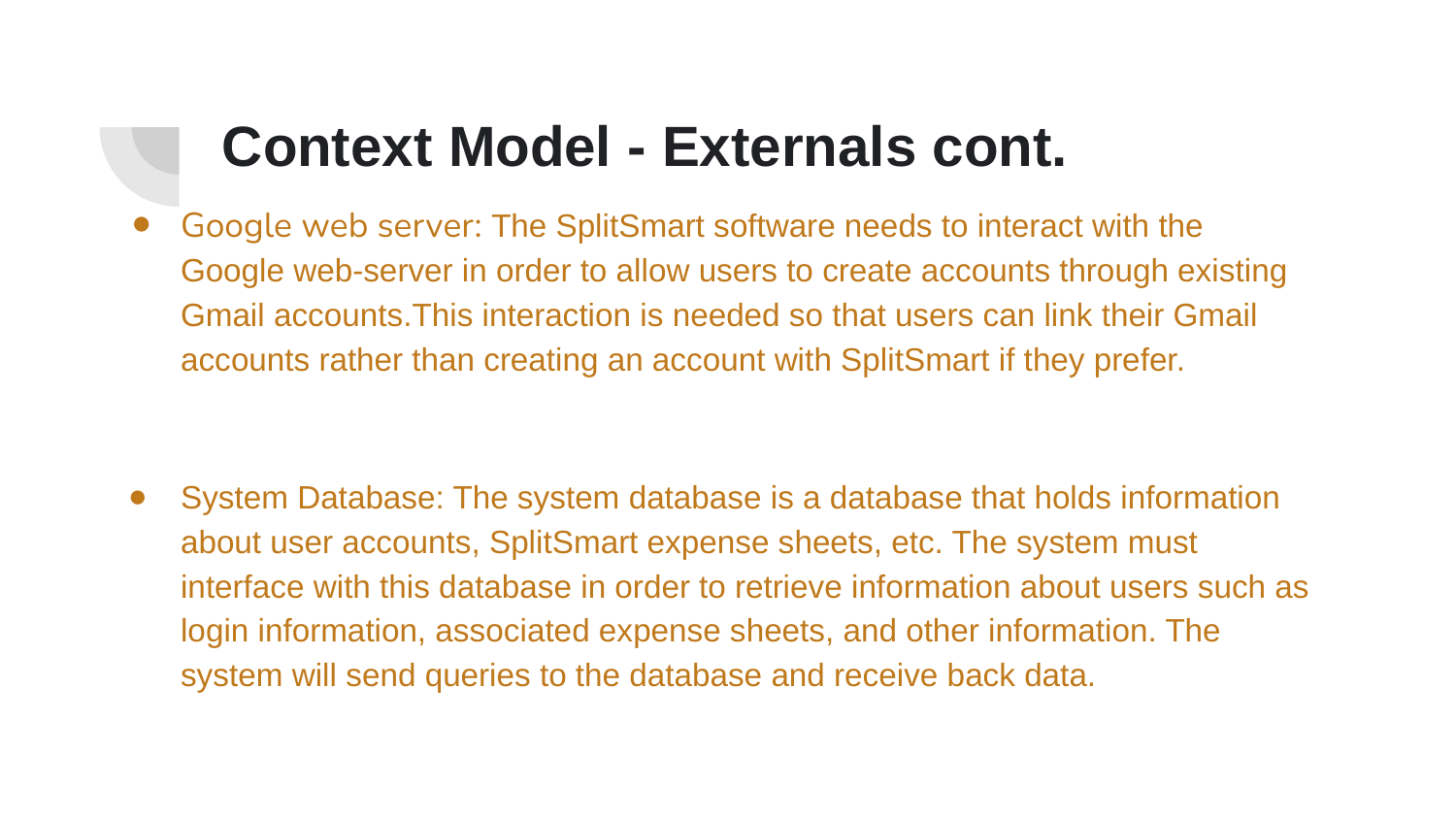

# Context Model - Externals cont.
Google web server: The SplitSmart software needs to interact with the Google web-server in order to allow users to create accounts through existing Gmail accounts.This interaction is needed so that users can link their Gmail accounts rather than creating an account with SplitSmart if they prefer.

System Database: The system database is a database that holds information about user accounts, SplitSmart expense sheets, etc. The system must interface with this database in order to retrieve information about users such as login information, associated expense sheets, and other information. The system will send queries to the database and receive back data.